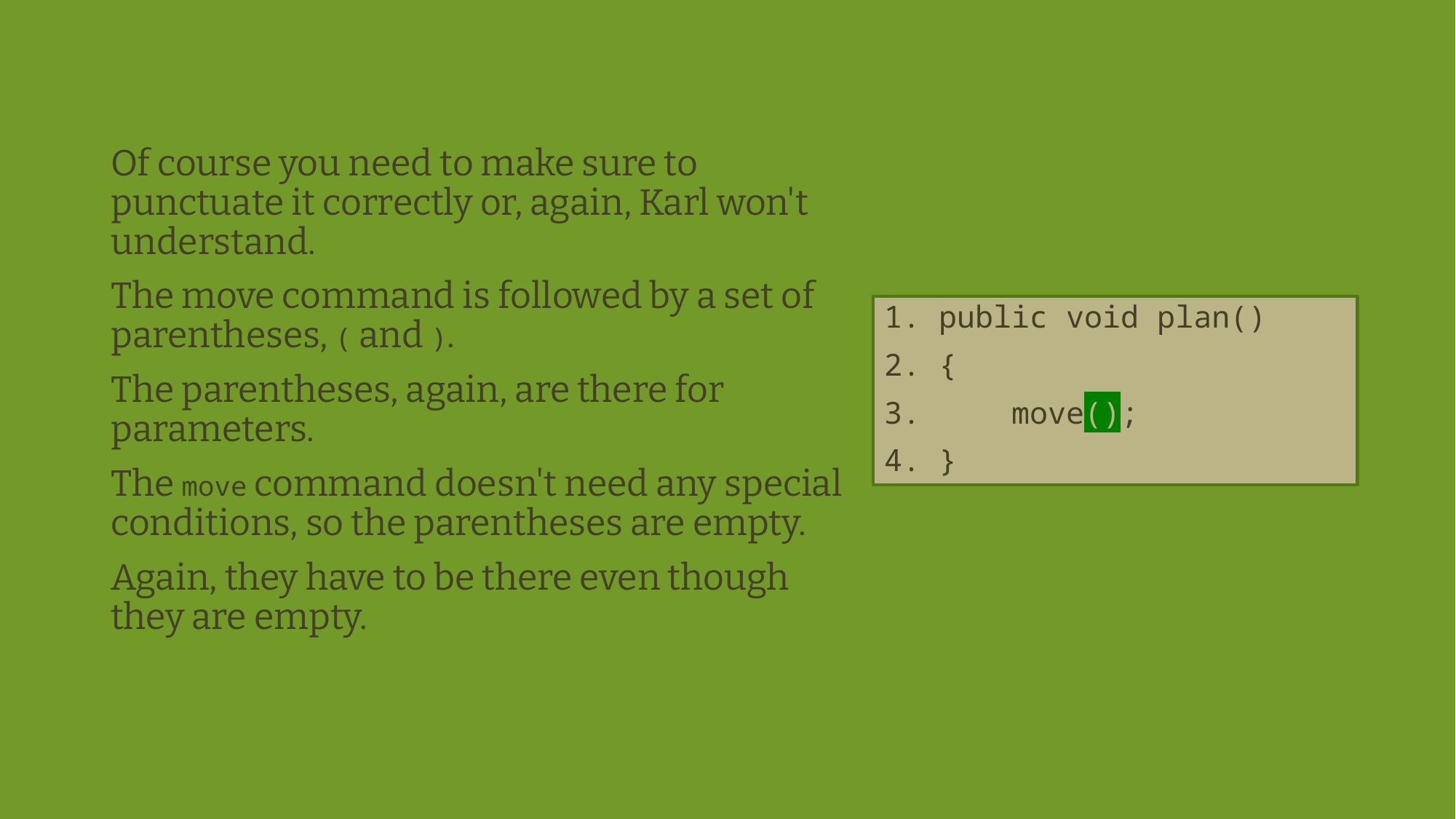

Of course you need to make sure to punctuate it correctly or, again, Karl won't understand.
The move command is followed by a set of parentheses, ( and ).
The parentheses, again, are there for parameters.
The move command doesn't need any special conditions, so the parentheses are empty.
Again, they have to be there even though they are empty.
1. public void plan()
2. {
3.     move();
4. }